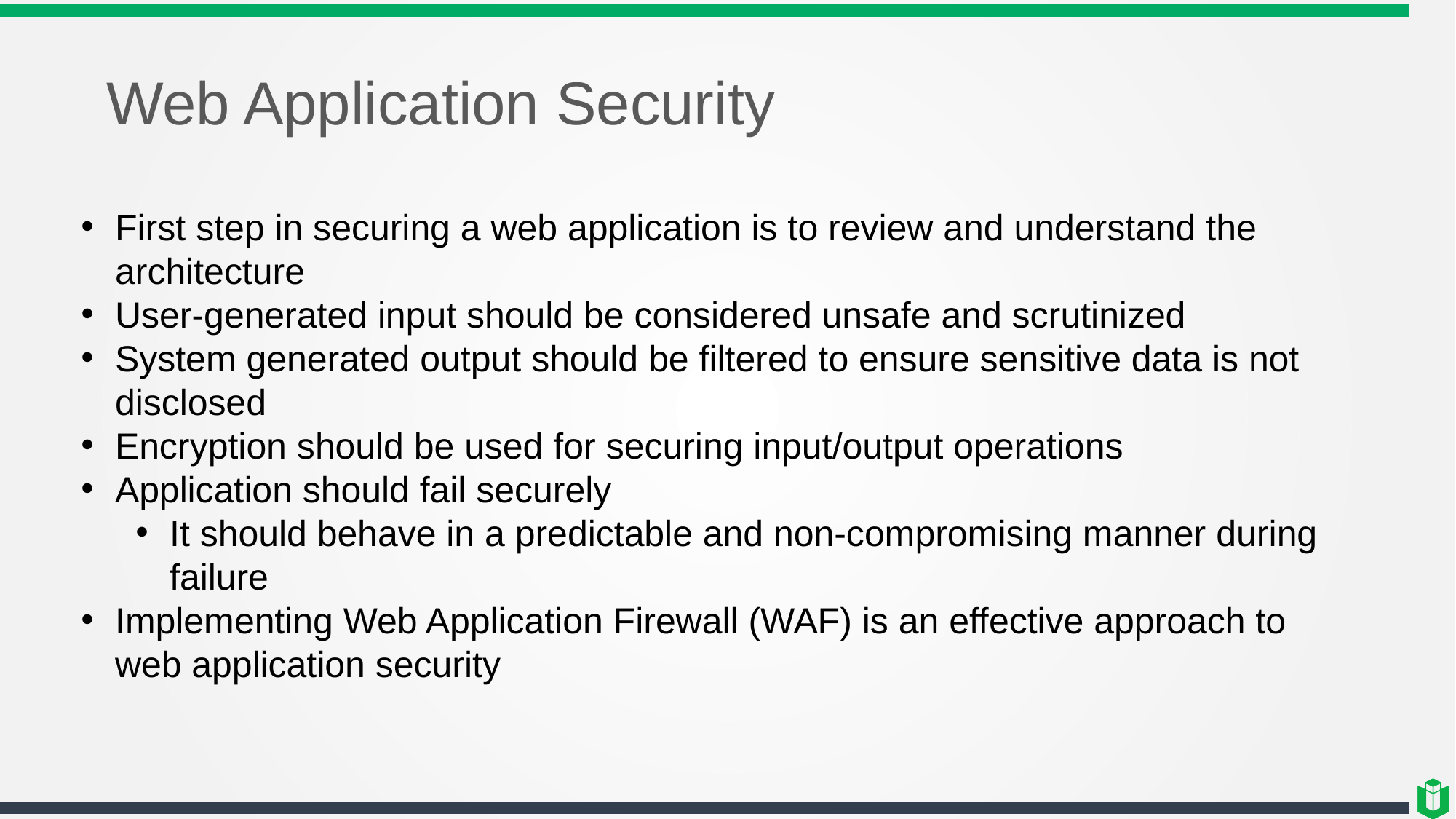

# Web Application Security
First step in securing a web application is to review and understand the architecture
User-generated input should be considered unsafe and scrutinized
System generated output should be filtered to ensure sensitive data is not disclosed
Encryption should be used for securing input/output operations
Application should fail securely
It should behave in a predictable and non-compromising manner during failure
Implementing Web Application Firewall (WAF) is an effective approach to web application security